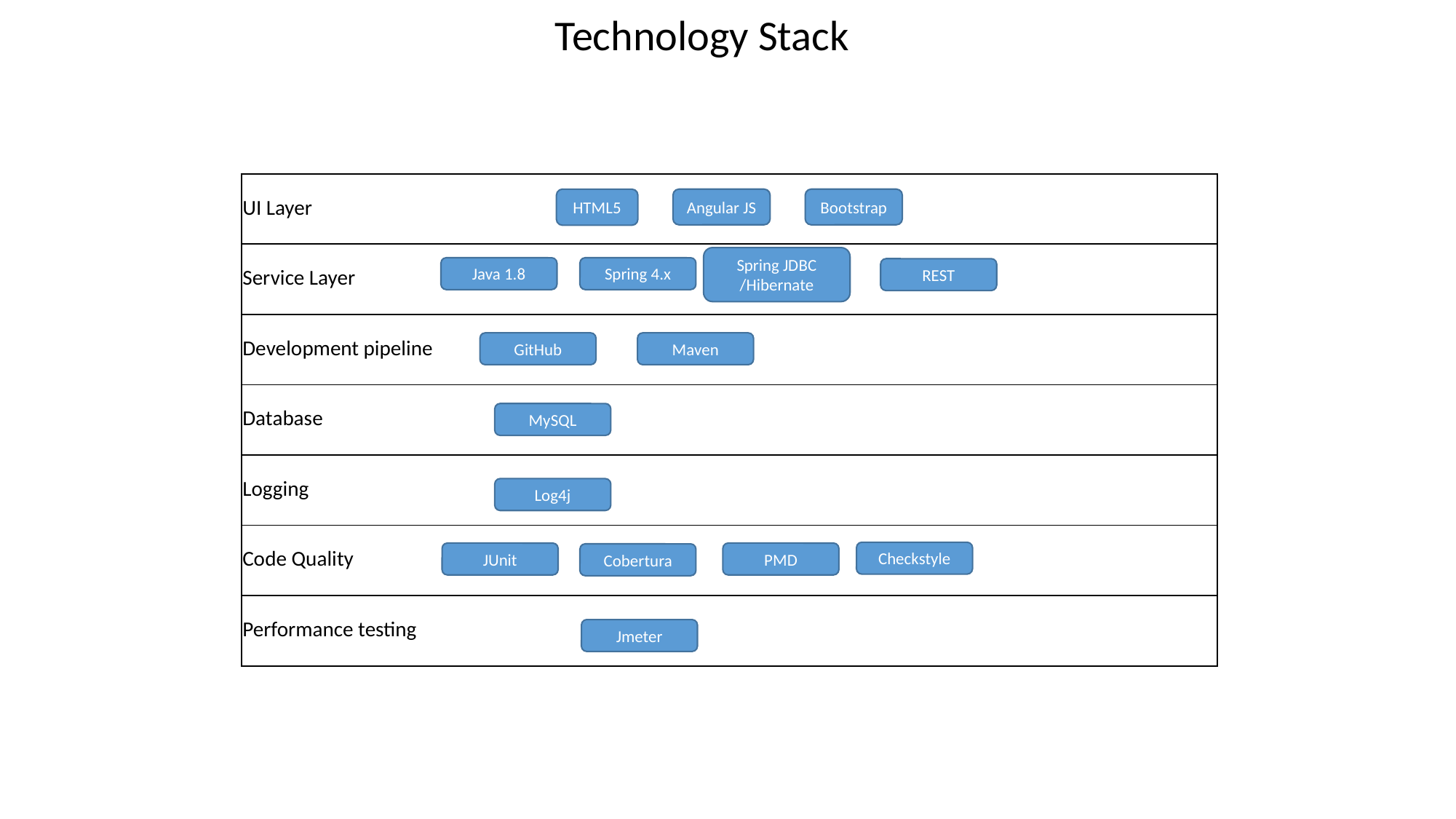

Technology Stack
| UI Layer |
| --- |
| Service Layer |
| Development pipeline |
| Database |
| Logging |
| Code Quality |
| Performance testing |
Bootstrap
Angular JS
HTML5
Spring JDBC /Hibernate
Spring 4.x
Java 1.8
REST
GitHub
Maven
MySQL
Log4j
Checkstyle
JUnit
PMD
Cobertura
Jmeter